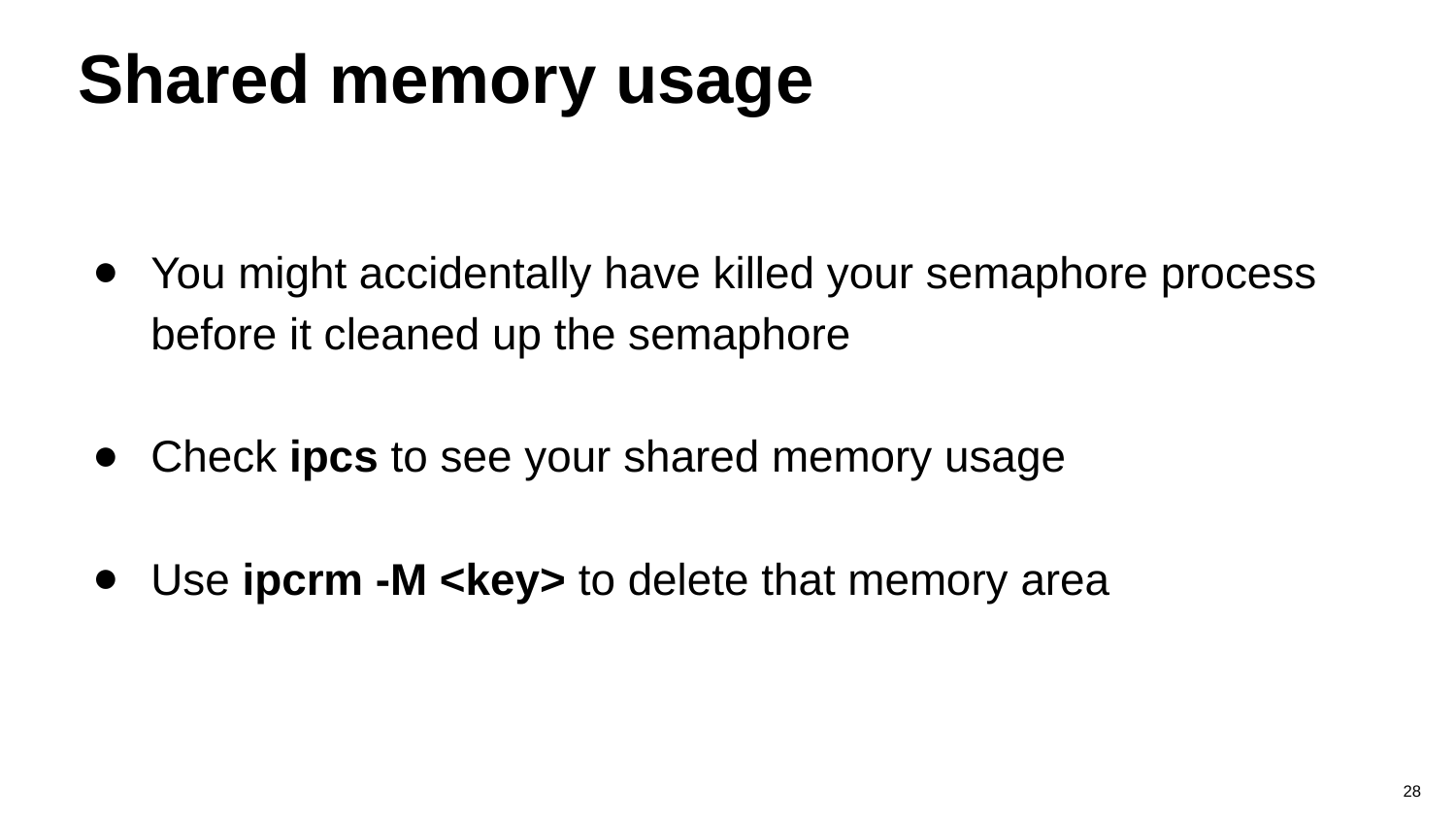

# Shared memory usage
You might accidentally have killed your semaphore process before it cleaned up the semaphore

Check ipcs to see your shared memory usage

Use ipcrm -M <key> to delete that memory area
28